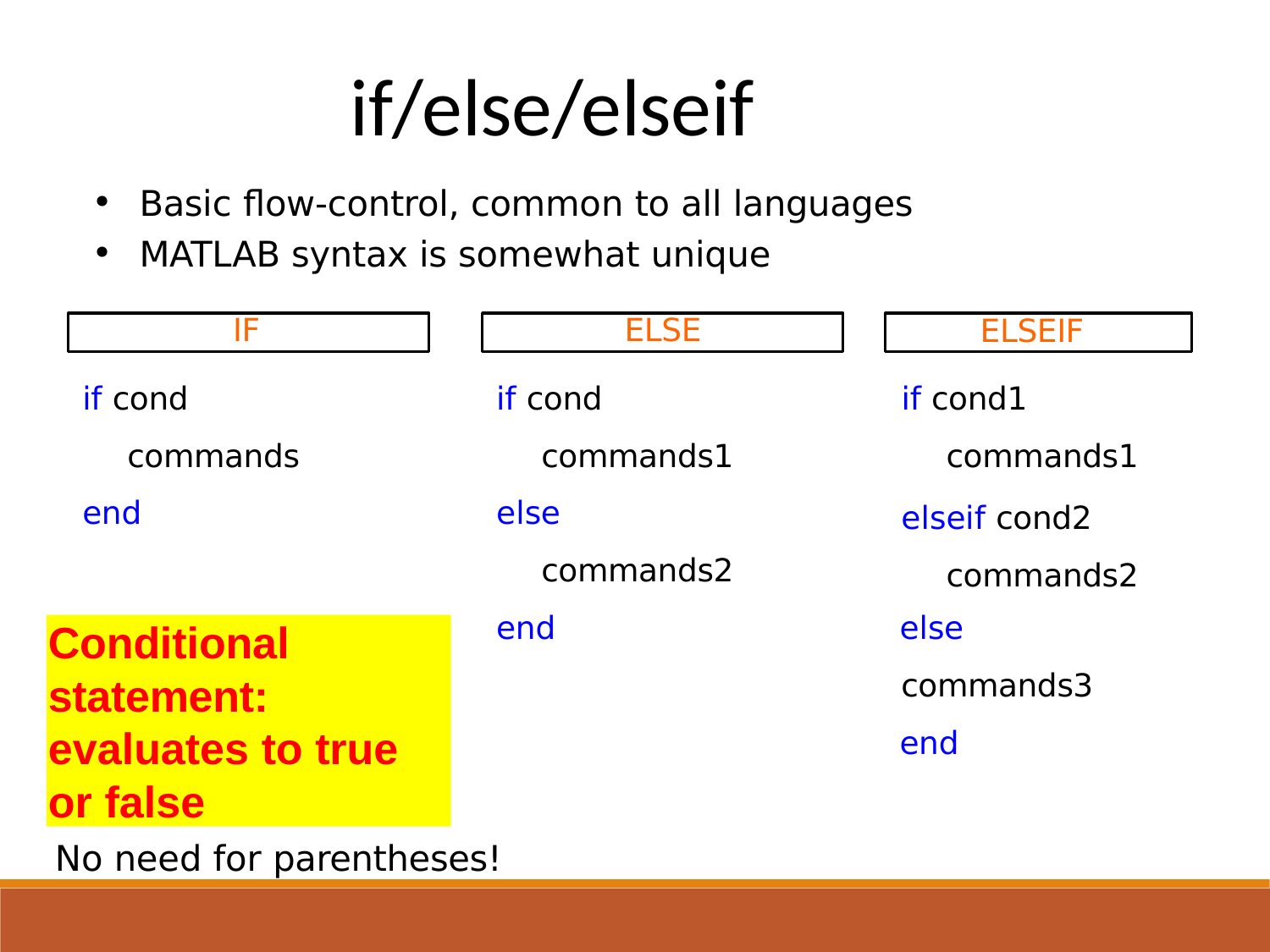

if/else/elseif
Basic flow-control, common to all languages
MATLAB syntax is somewhat unique
ELSEIF
IF	ELSE

if cond

commands1

else

commands2

end
if cond1

commands1
elseif cond2 commands2

else

commands3

end
if cond

commands

end
Conditional statement: evaluates to true or false
No need for parentheses!